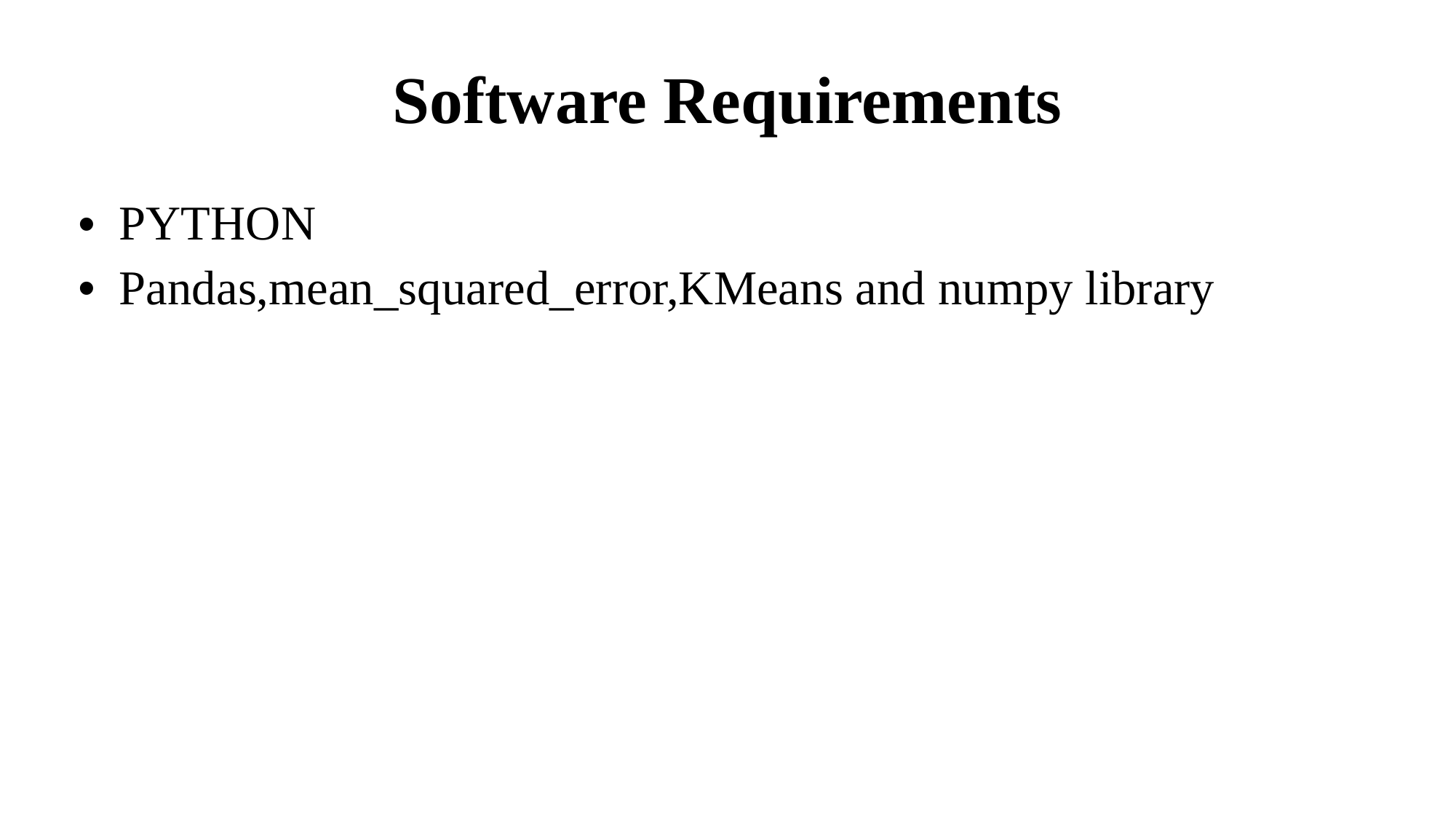

Software Requirements
PYTHON
Pandas,mean_squared_error,KMeans and numpy library
6